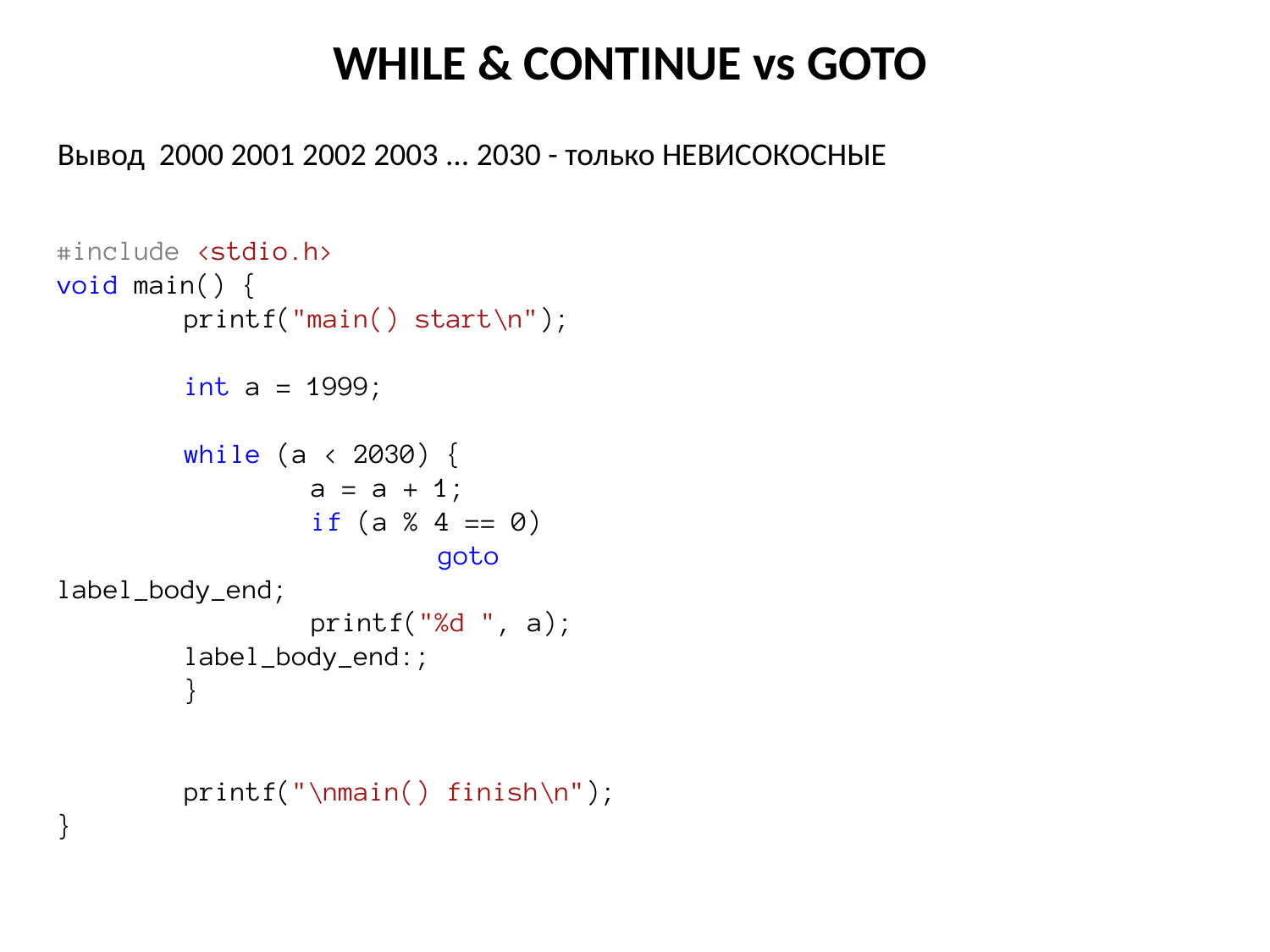

# WHILE & CONTINUE vs GOTO
Вывод  2000 2001 2002 2003 ... 2030 - только НЕВИСОКОСНЫЕ
#include <stdio.h>
void main() {
	printf("main() start\n");

	int a = 1999;

	while (a < 2030) {
		a = a + 1;
		if (a % 4 == 0)
			goto label_body_end;
		printf("%d ", a);
	label_body_end:;
	}

	printf("\nmain() finish\n");
}